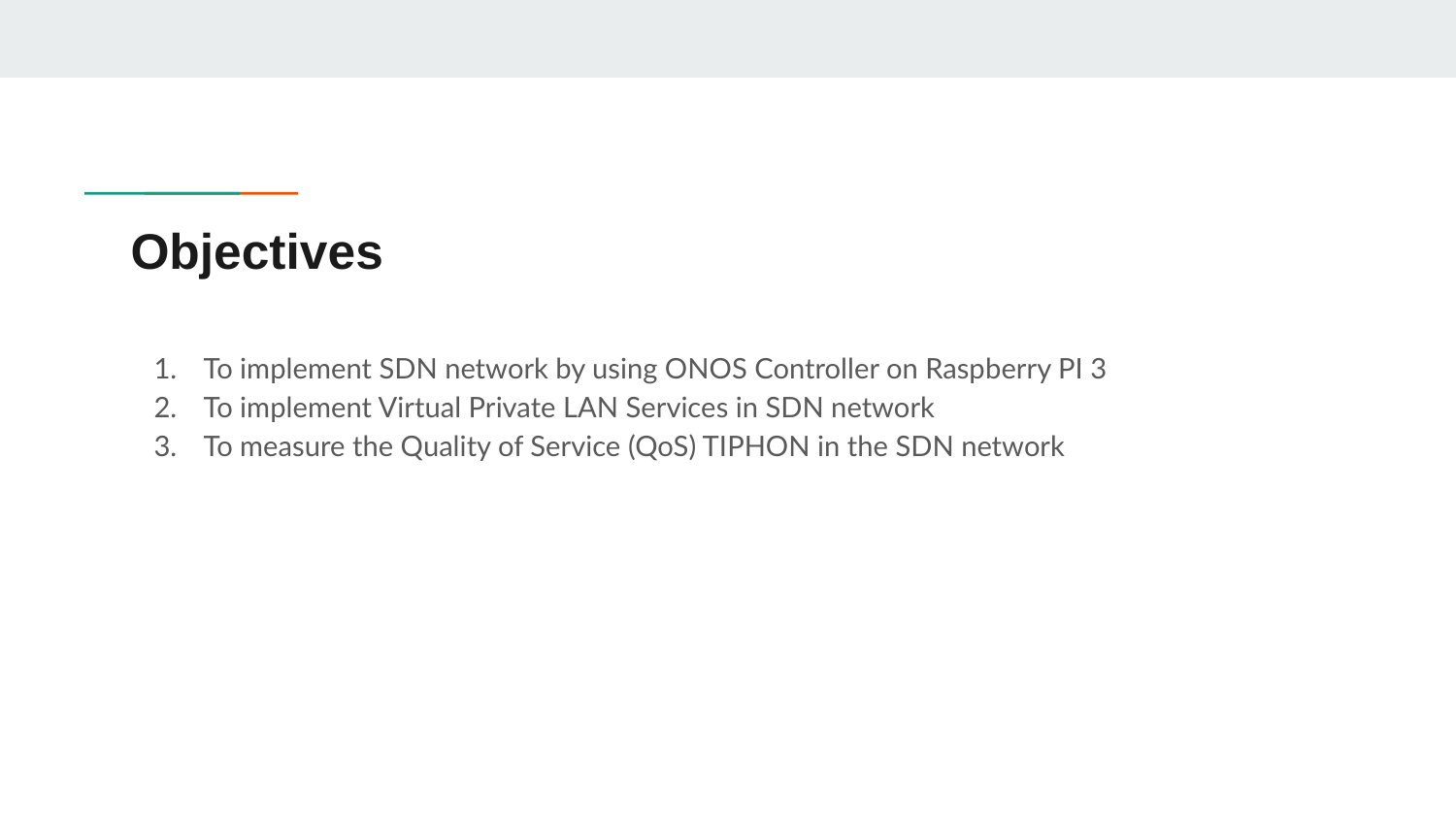

# Objectives
To implement SDN network by using ONOS Controller on Raspberry PI 3
To implement Virtual Private LAN Services in SDN network
To measure the Quality of Service (QoS) TIPHON in the SDN network